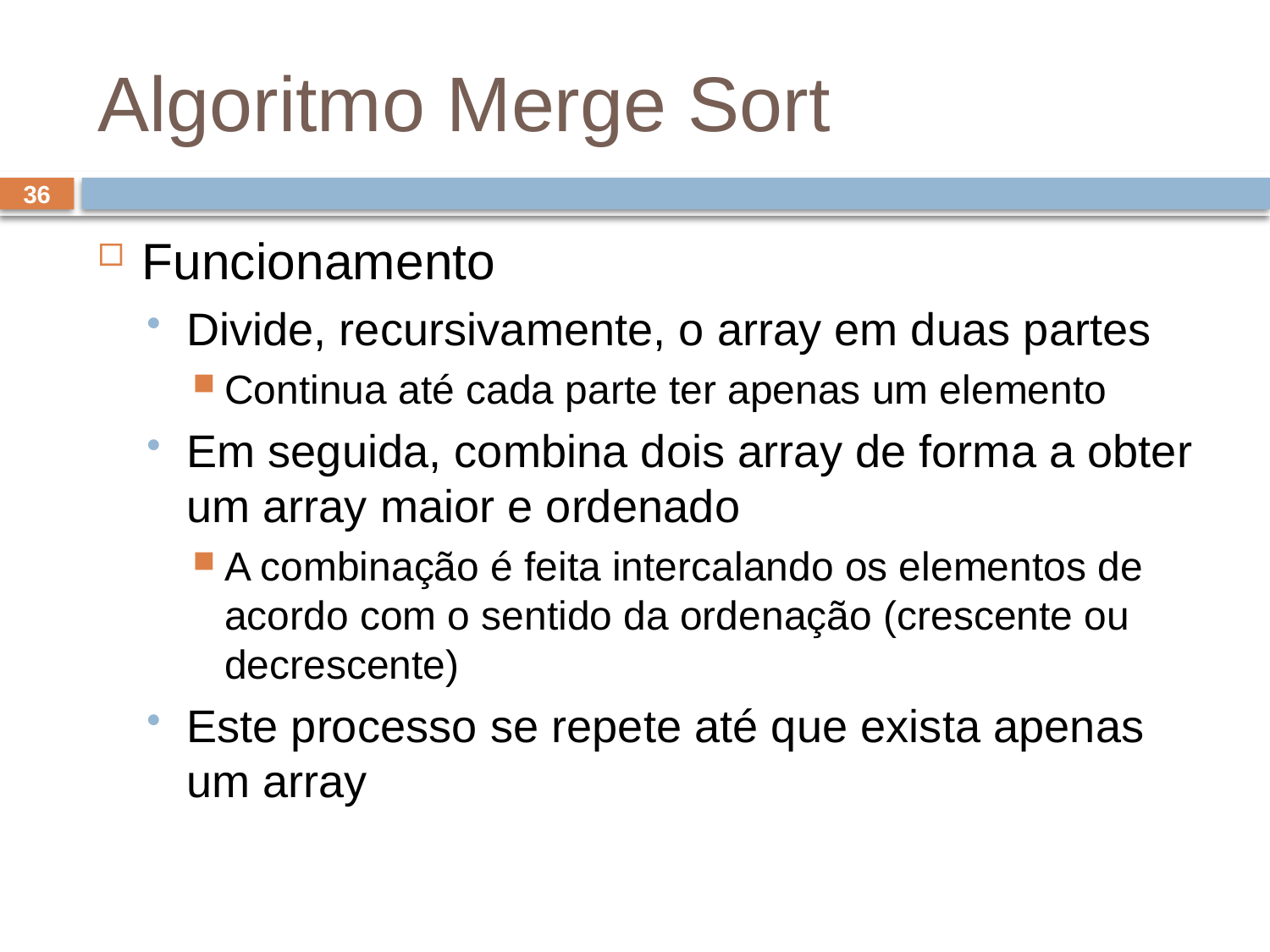

# Algoritmo Merge Sort
36
Funcionamento
Divide, recursivamente, o array em duas partes
Continua até cada parte ter apenas um elemento
Em seguida, combina dois array de forma a obter um array maior e ordenado
A combinação é feita intercalando os elementos de acordo com o sentido da ordenação (crescente ou decrescente)
Este processo se repete até que exista apenas um array